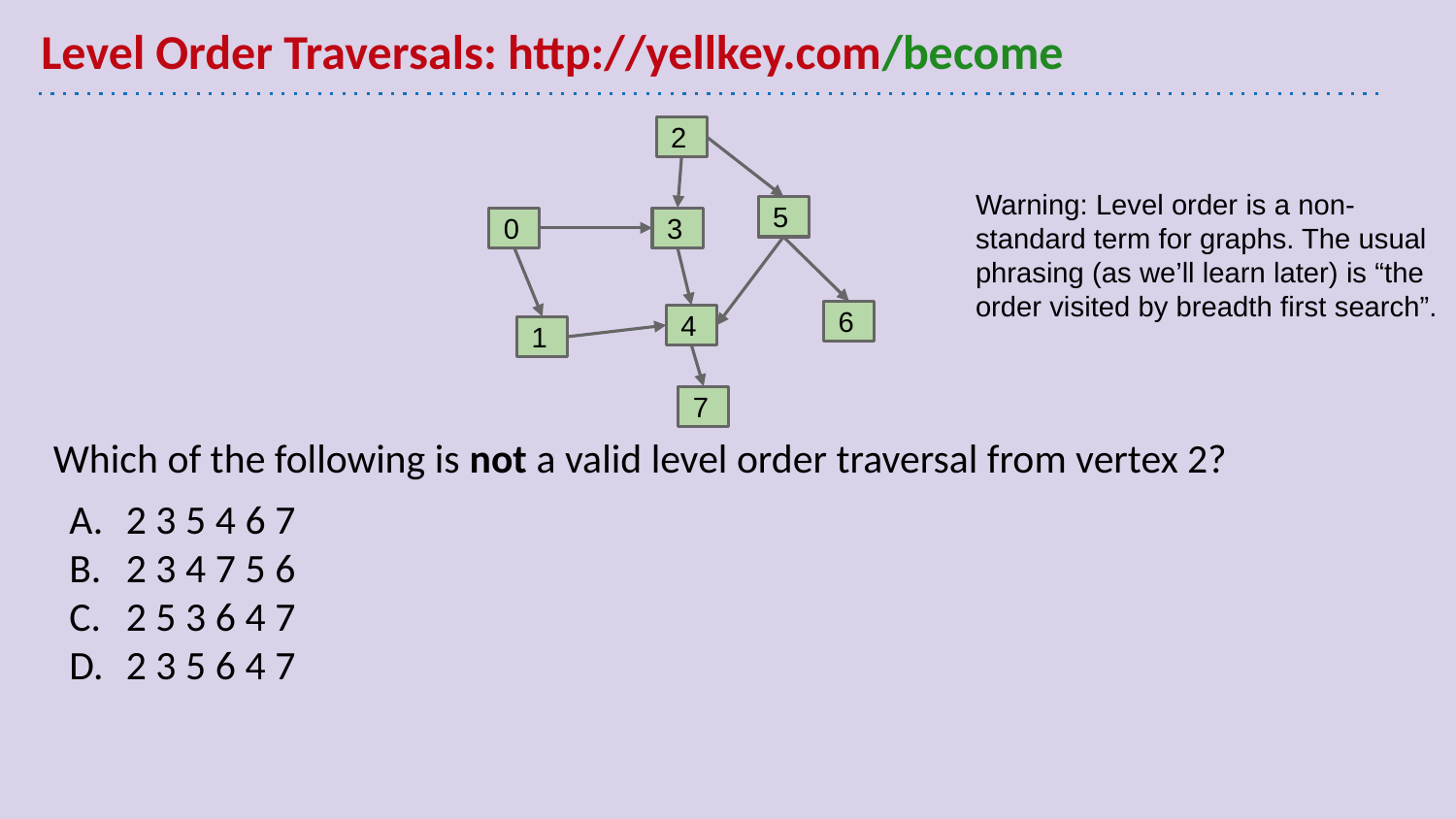

# Level Order Traversals: http://yellkey.com/become
2
5
0
3
6
4
1
7
Warning: Level order is a non-standard term for graphs. The usual phrasing (as we’ll learn later) is “the order visited by breadth first search”.
Which of the following is not a valid level order traversal from vertex 2?
2 3 5 4 6 7
2 3 4 7 5 6
2 5 3 6 4 7
2 3 5 6 4 7